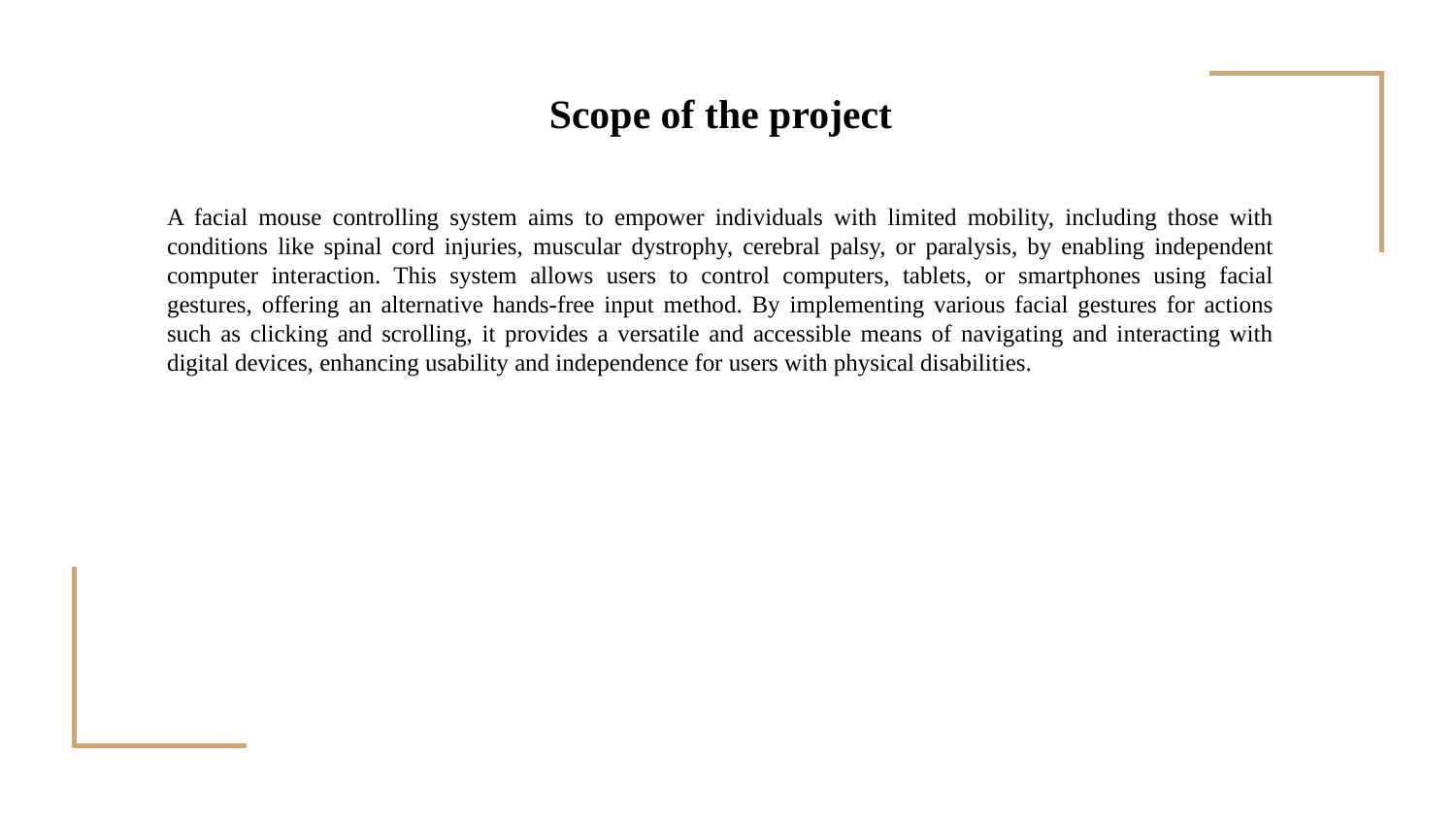

Scope of the project
A facial mouse controlling system aims to empower individuals with limited mobility, including those with conditions like spinal cord injuries, muscular dystrophy, cerebral palsy, or paralysis, by enabling independent computer interaction. This system allows users to control computers, tablets, or smartphones using facial gestures, offering an alternative hands-free input method. By implementing various facial gestures for actions such as clicking and scrolling, it provides a versatile and accessible means of navigating and interacting with digital devices, enhancing usability and independence for users with physical disabilities.